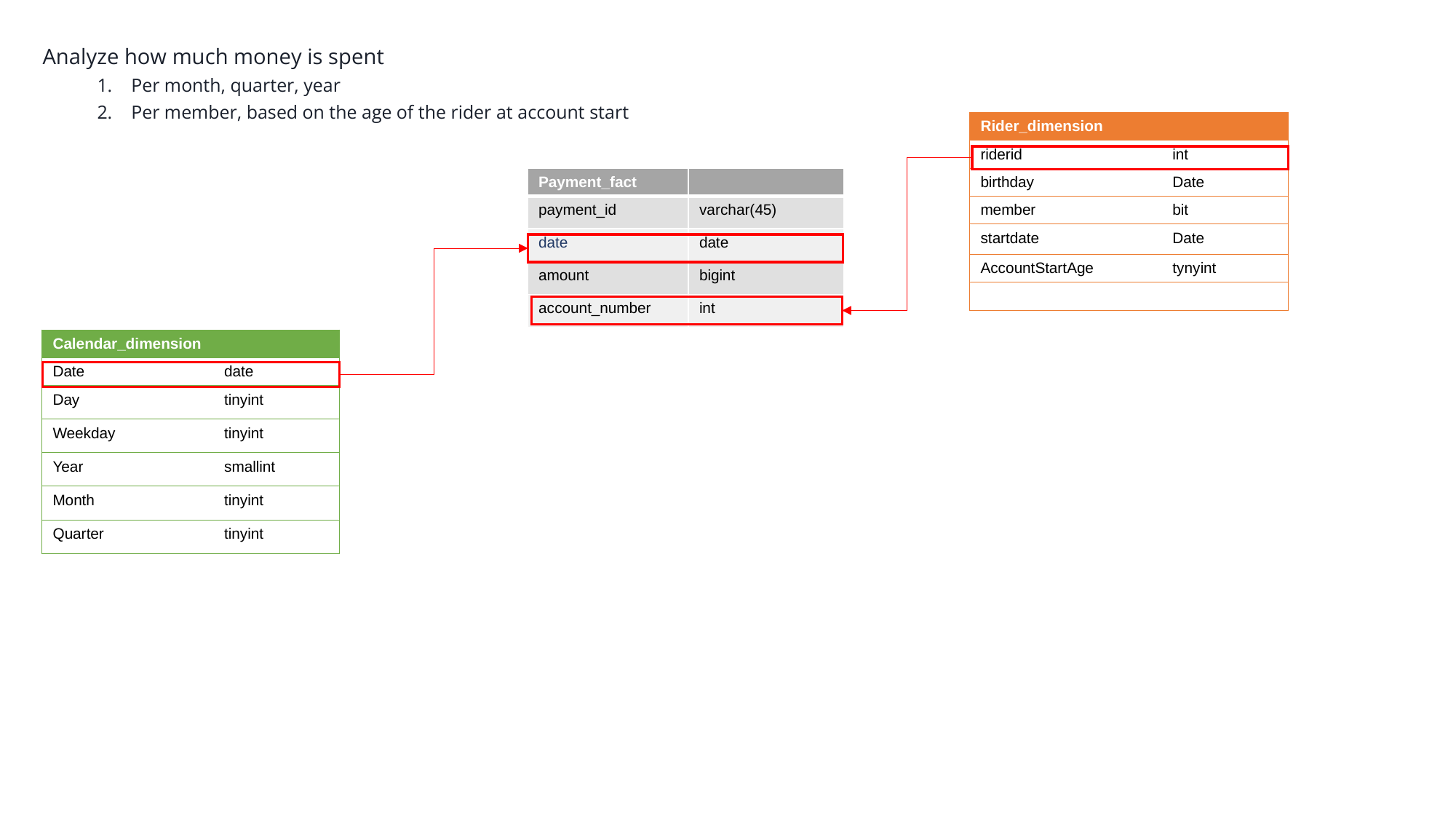

Analyze how much money is spent
Per month, quarter, year
Per member, based on the age of the rider at account start
| Rider\_dimension |  |
| --- | --- |
| riderid | int |
| birthday | Date |
| member | bit |
| startdate | Date |
| AccountStartAge | tynyint |
|  |  |

| Payment\_fact |  |
| --- | --- |
| payment\_id | varchar(45) |
| date | date |
| amount | bigint |
| account\_number | int |

| Calendar\_dimension |  |
| --- | --- |
| Date | date |
| Day | tinyint |
| Weekday | tinyint |
| Year | smallint |
| Month | tinyint |
| Quarter | tinyint |